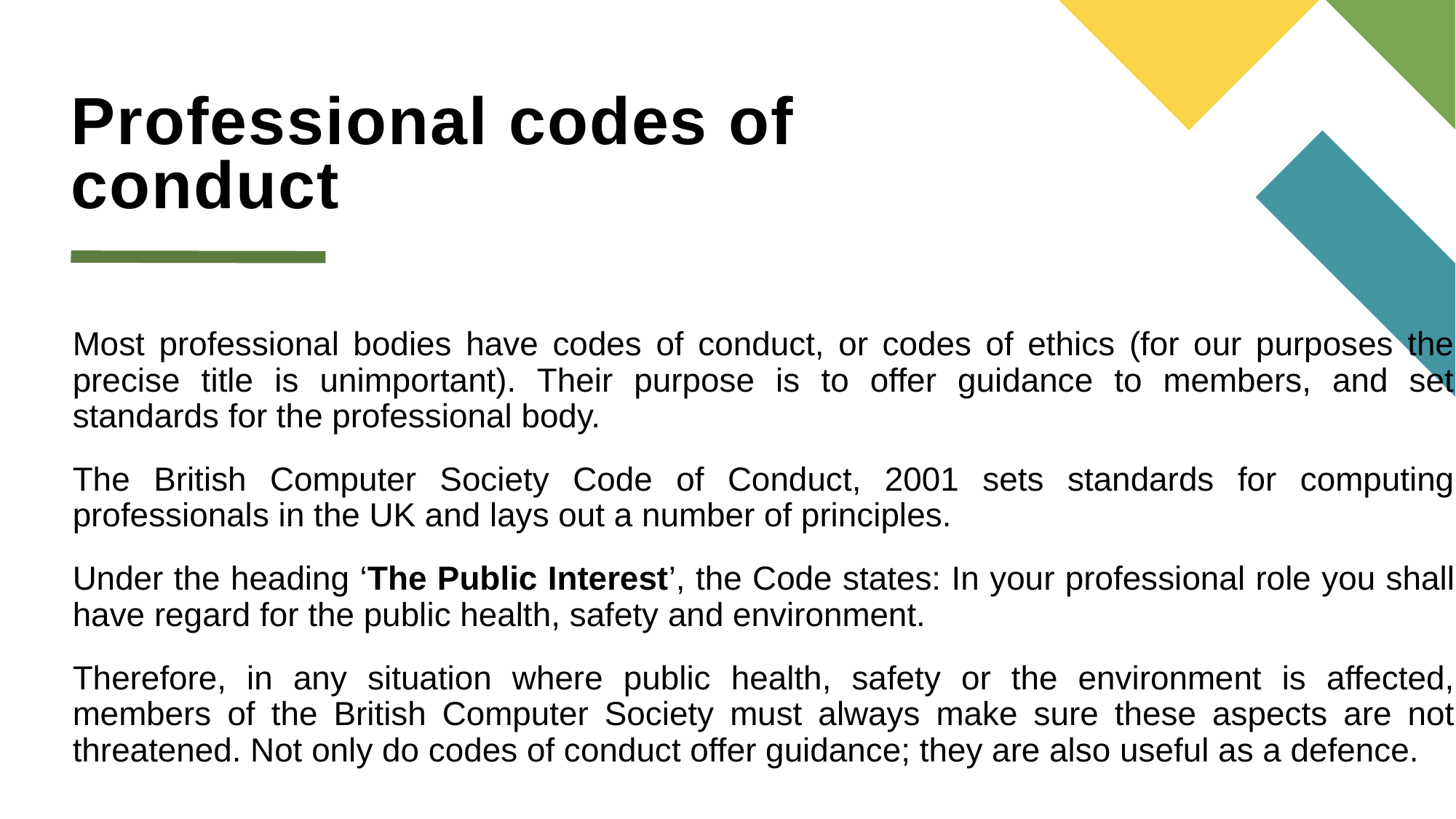

Professional codes of conduct
Most professional bodies have codes of conduct, or codes of ethics (for our purposes the precise title is unimportant). Their purpose is to offer guidance to members, and set standards for the professional body.
The British Computer Society Code of Conduct, 2001 sets standards for computing professionals in the UK and lays out a number of principles.
Under the heading ‘The Public Interest’, the Code states: In your professional role you shall have regard for the public health, safety and environment.
Therefore, in any situation where public health, safety or the environment is affected, members of the British Computer Society must always make sure these aspects are not threatened. Not only do codes of conduct offer guidance; they are also useful as a defence.